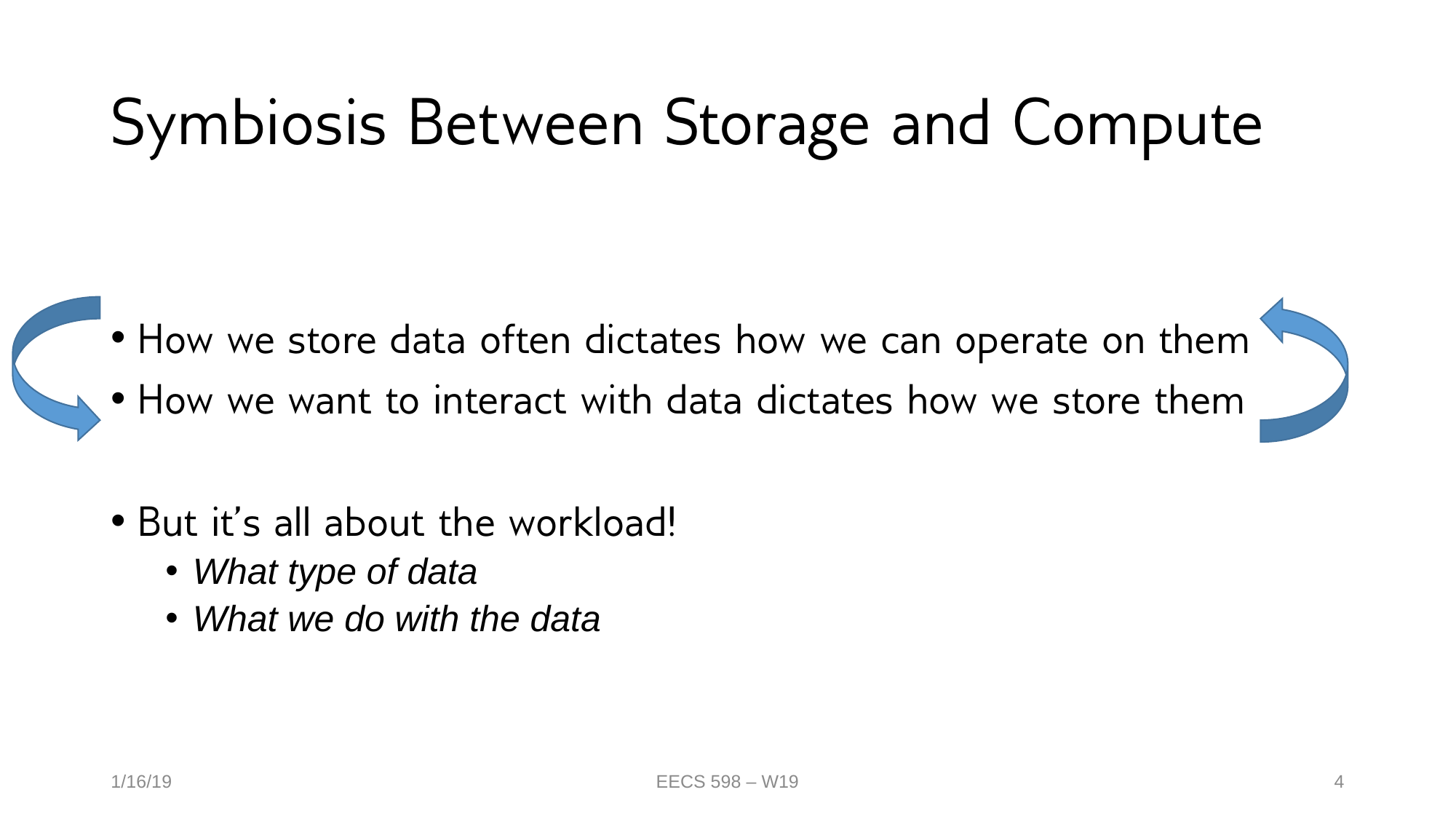

# Symbiosis Between Storage and Compute
How we store data often dictates how we can operate on them
How we want to interact with data dictates how we store them

But it’s all about the workload!
What type of data
What we do with the data

1/16/19
EECS 598 – W19
4